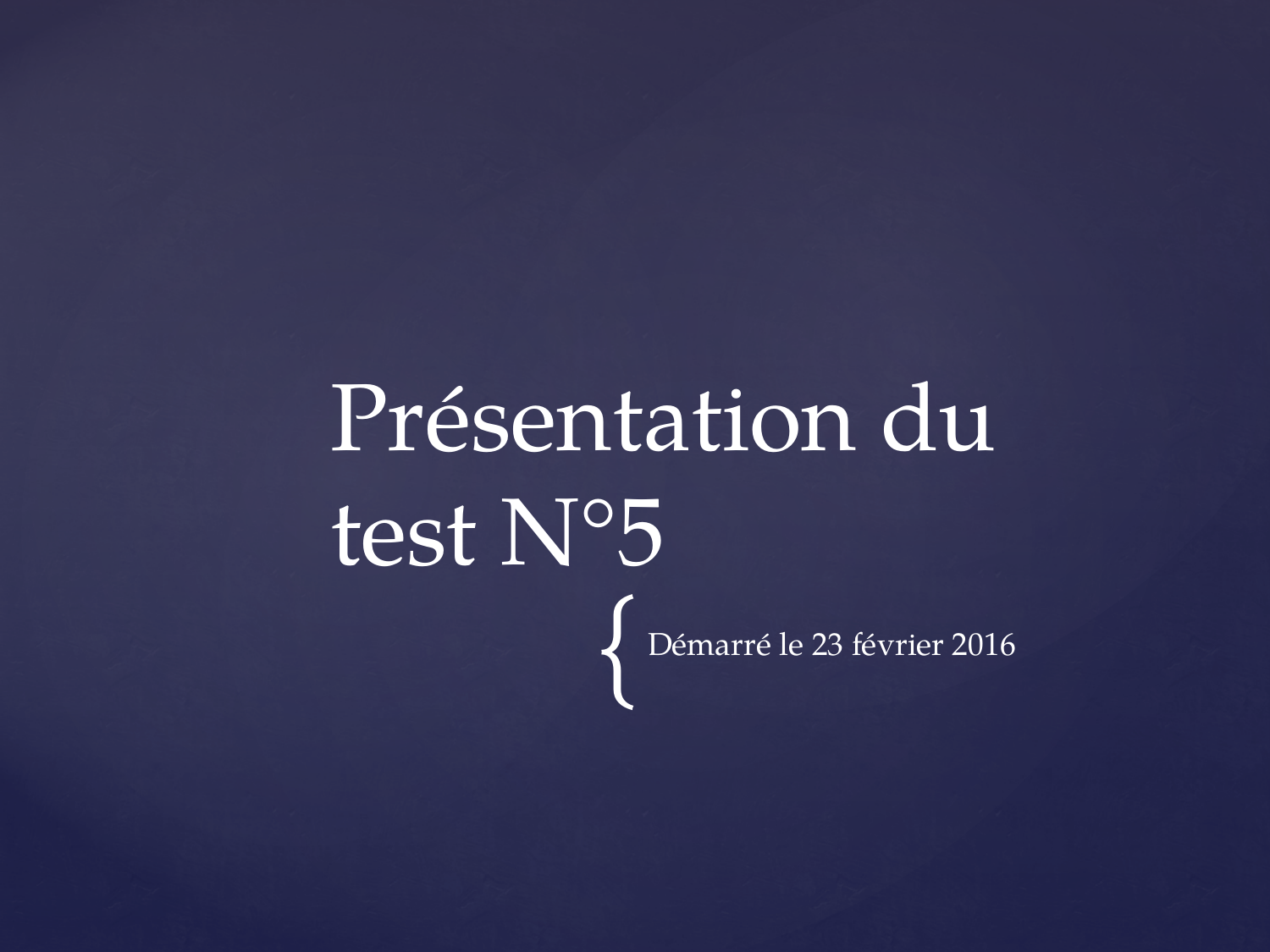

# Présentation du test N°5
Démarré le 23 février 2016